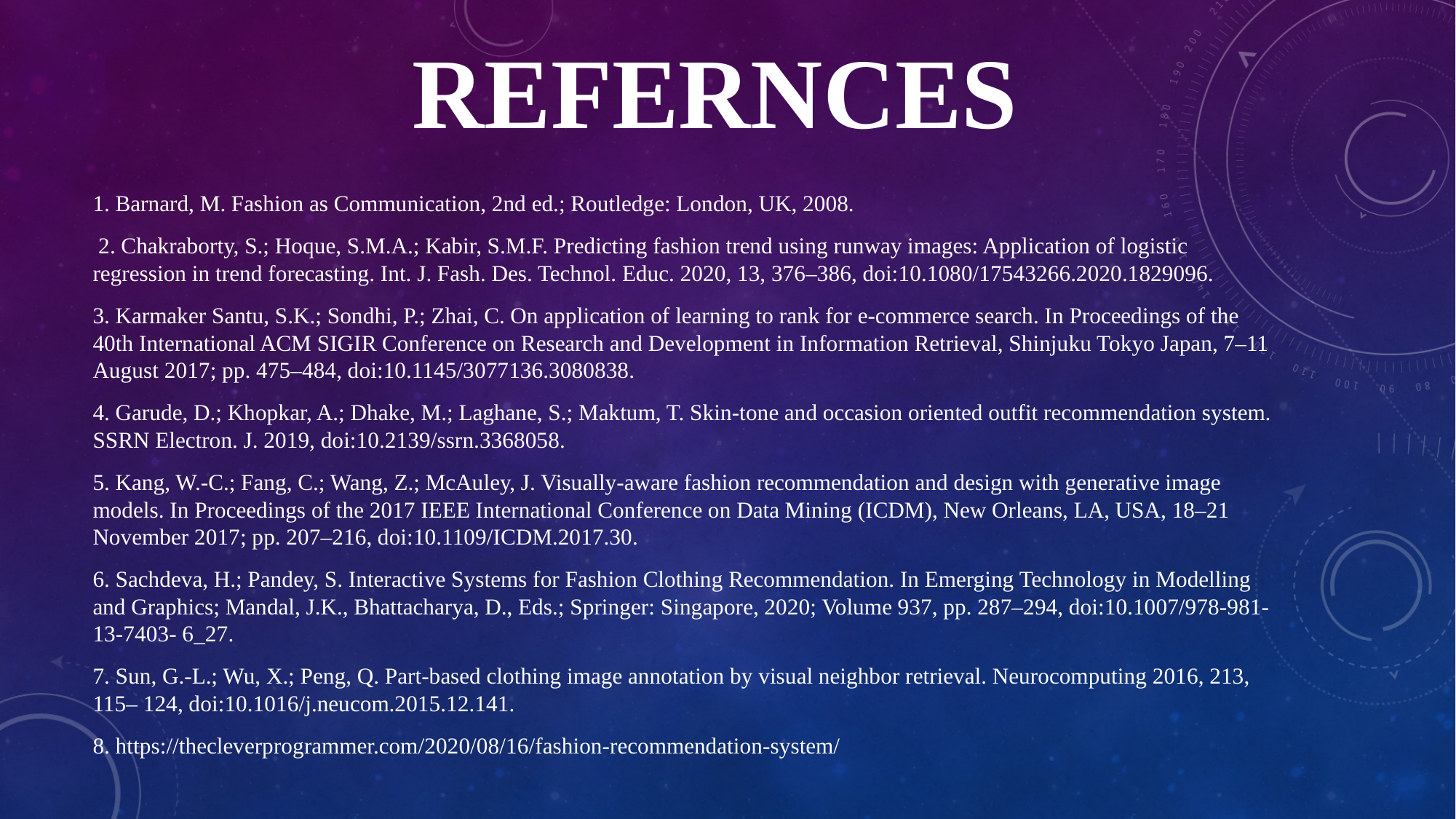

# Refernces
1. Barnard, M. Fashion as Communication, 2nd ed.; Routledge: London, UK, 2008.
 2. Chakraborty, S.; Hoque, S.M.A.; Kabir, S.M.F. Predicting fashion trend using runway images: Application of logistic regression in trend forecasting. Int. J. Fash. Des. Technol. Educ. 2020, 13, 376–386, doi:10.1080/17543266.2020.1829096.
3. Karmaker Santu, S.K.; Sondhi, P.; Zhai, C. On application of learning to rank for e-commerce search. In Proceedings of the 40th International ACM SIGIR Conference on Research and Development in Information Retrieval, Shinjuku Tokyo Japan, 7–11 August 2017; pp. 475–484, doi:10.1145/3077136.3080838.
4. Garude, D.; Khopkar, A.; Dhake, M.; Laghane, S.; Maktum, T. Skin-tone and occasion oriented outfit recommendation system. SSRN Electron. J. 2019, doi:10.2139/ssrn.3368058.
5. Kang, W.-C.; Fang, C.; Wang, Z.; McAuley, J. Visually-aware fashion recommendation and design with generative image models. In Proceedings of the 2017 IEEE International Conference on Data Mining (ICDM), New Orleans, LA, USA, 18–21 November 2017; pp. 207–216, doi:10.1109/ICDM.2017.30.
6. Sachdeva, H.; Pandey, S. Interactive Systems for Fashion Clothing Recommendation. In Emerging Technology in Modelling and Graphics; Mandal, J.K., Bhattacharya, D., Eds.; Springer: Singapore, 2020; Volume 937, pp. 287–294, doi:10.1007/978-981-13-7403- 6_27.
7. Sun, G.-L.; Wu, X.; Peng, Q. Part-based clothing image annotation by visual neighbor retrieval. Neurocomputing 2016, 213, 115– 124, doi:10.1016/j.neucom.2015.12.141.
8. https://thecleverprogrammer.com/2020/08/16/fashion-recommendation-system/